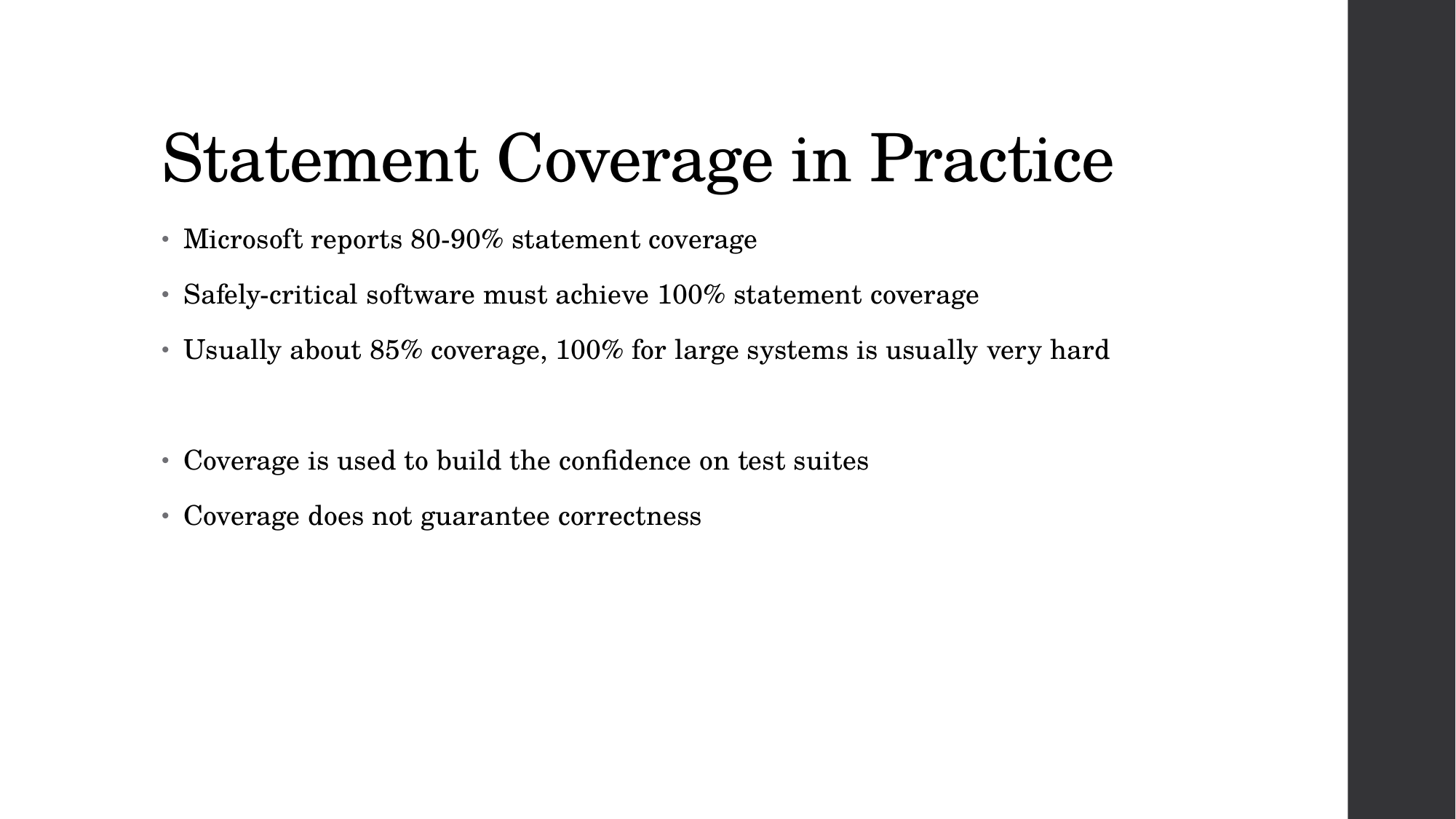

# Statement Coverage in Practice
Microsoft reports 80-90% statement coverage
Safely-critical software must achieve 100% statement coverage
Usually about 85% coverage, 100% for large systems is usually very hard

Coverage is used to build the confidence on test suites
Coverage does not guarantee correctness